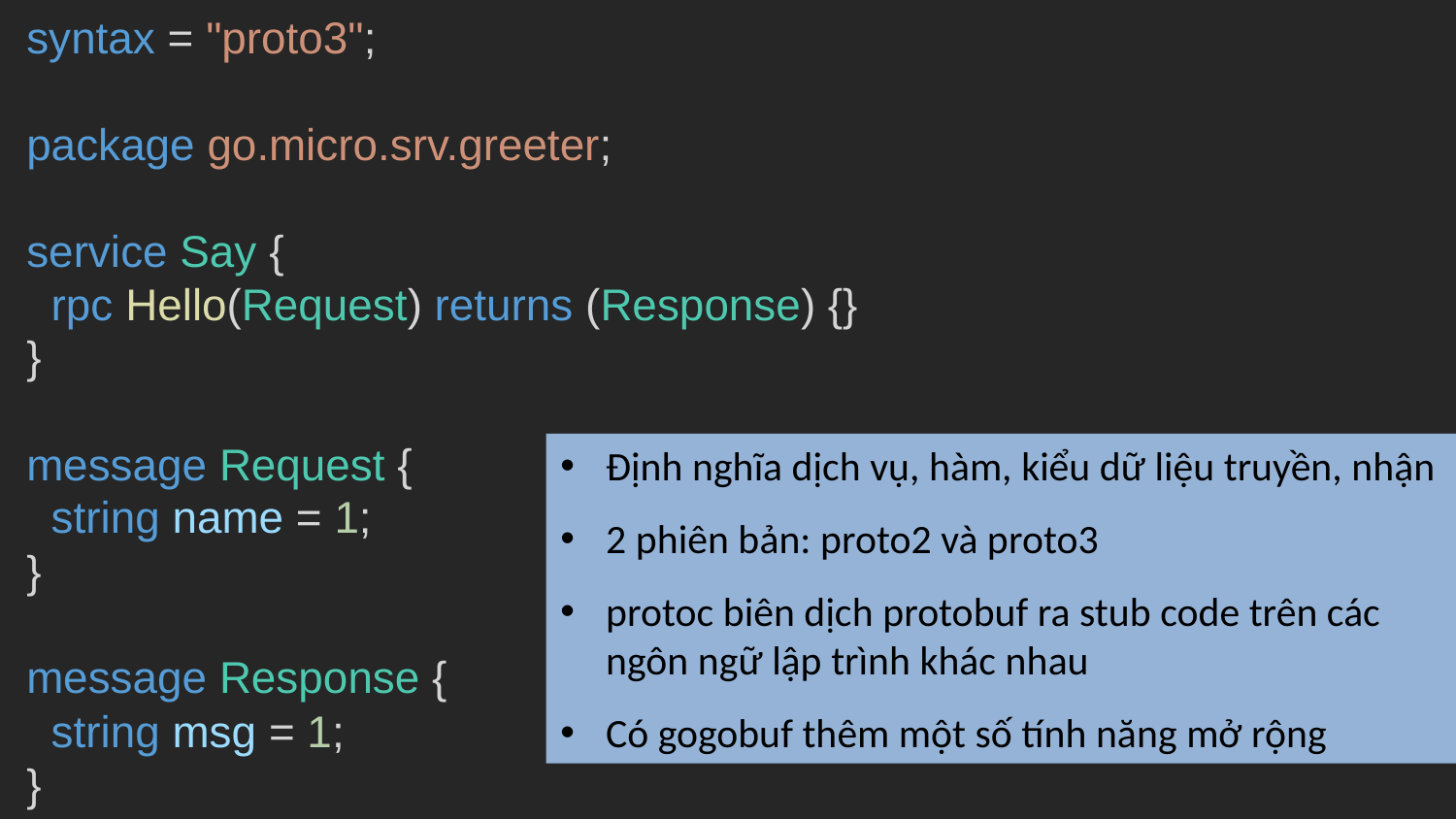

syntax = "proto3";
package go.micro.srv.greeter;
service Say {
  rpc Hello(Request) returns (Response) {}
}
message Request {
  string name = 1;
}
message Response {
  string msg = 1;
}
Định nghĩa dịch vụ, hàm, kiểu dữ liệu truyền, nhận
2 phiên bản: proto2 và proto3
protoc biên dịch protobuf ra stub code trên các ngôn ngữ lập trình khác nhau
Có gogobuf thêm một số tính năng mở rộng